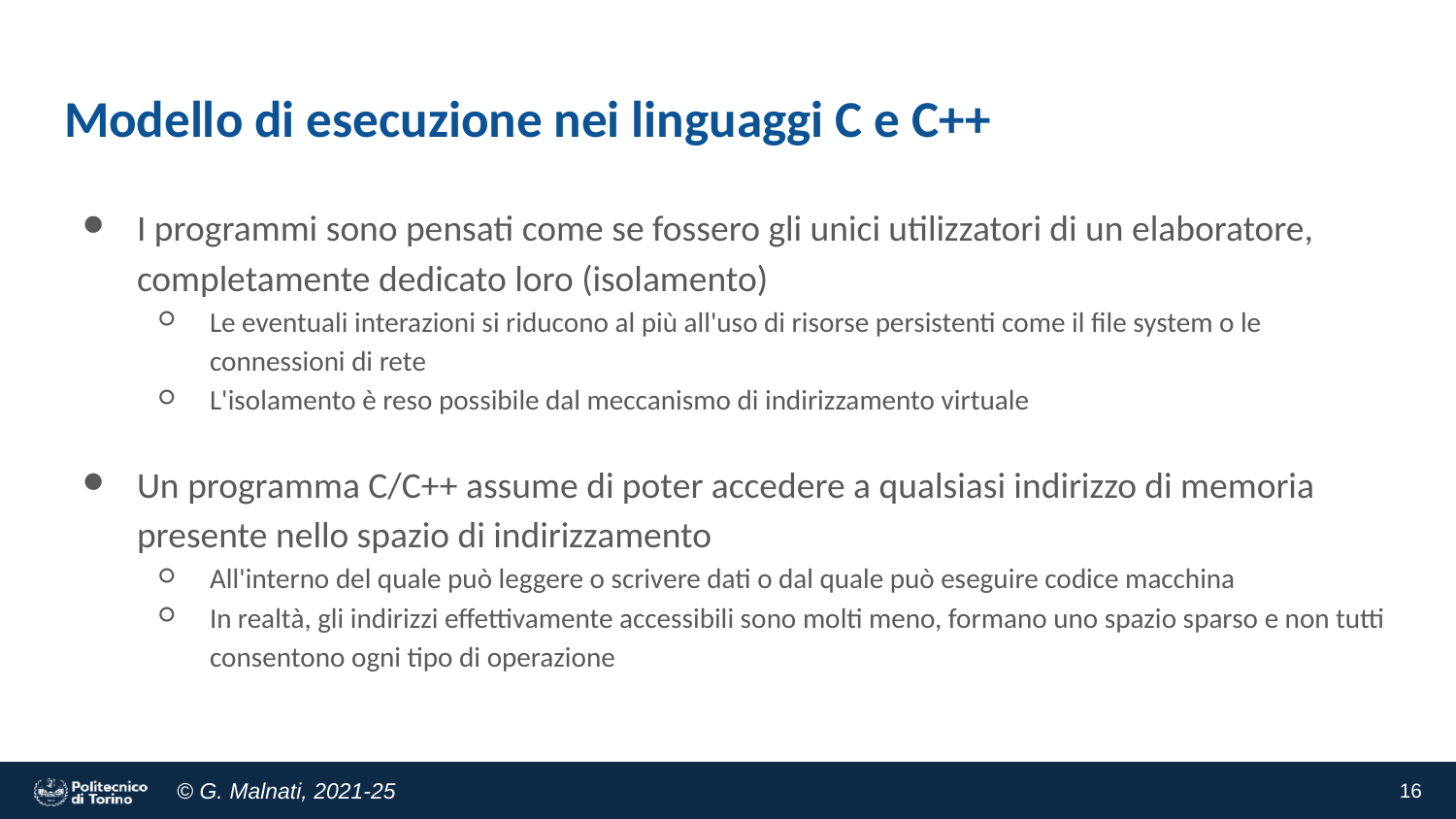

# Modello di esecuzione nei linguaggi C e C++

I programmi sono pensati come se fossero gli unici utilizzatori di un elaboratore, completamente dedicato loro (isolamento)
Le eventuali interazioni si riducono al più all'uso di risorse persistenti come il file system o le connessioni di rete
L'isolamento è reso possibile dal meccanismo di indirizzamento virtuale
Un programma C/C++ assume di poter accedere a qualsiasi indirizzo di memoria presente nello spazio di indirizzamento
All'interno del quale può leggere o scrivere dati o dal quale può eseguire codice macchina
In realtà, gli indirizzi effettivamente accessibili sono molti meno, formano uno spazio sparso e non tutti consentono ogni tipo di operazione
16